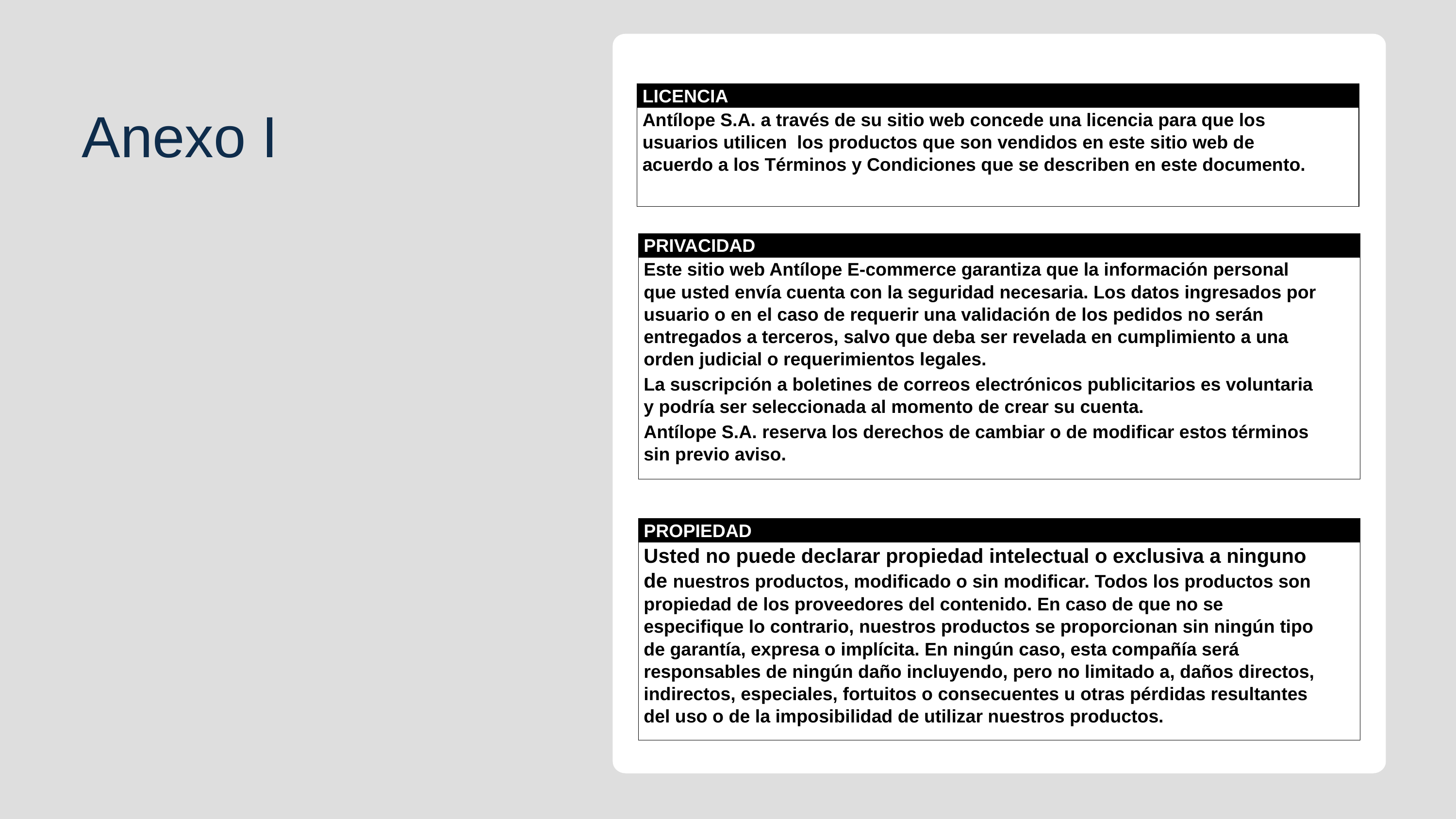

| LICENCIA |
| --- |
| Antílope S.A. a través de su sitio web concede una licencia para que los usuarios utilicen los productos que son vendidos en este sitio web de acuerdo a los Términos y Condiciones que se describen en este documento. |
Anexo I
| PRIVACIDAD |
| --- |
| Este sitio web Antílope E-commerce garantiza que la información personal que usted envía cuenta con la seguridad necesaria. Los datos ingresados por usuario o en el caso de requerir una validación de los pedidos no serán entregados a terceros, salvo que deba ser revelada en cumplimiento a una orden judicial o requerimientos legales. La suscripción a boletines de correos electrónicos publicitarios es voluntaria y podría ser seleccionada al momento de crear su cuenta. Antílope S.A. reserva los derechos de cambiar o de modificar estos términos sin previo aviso. |
| PROPIEDAD |
| --- |
| Usted no puede declarar propiedad intelectual o exclusiva a ninguno de nuestros productos, modificado o sin modificar. Todos los productos son propiedad de los proveedores del contenido. En caso de que no se especifique lo contrario, nuestros productos se proporcionan sin ningún tipo de garantía, expresa o implícita. En ningún caso, esta compañía será responsables de ningún daño incluyendo, pero no limitado a, daños directos, indirectos, especiales, fortuitos o consecuentes u otras pérdidas resultantes del uso o de la imposibilidad de utilizar nuestros productos. |